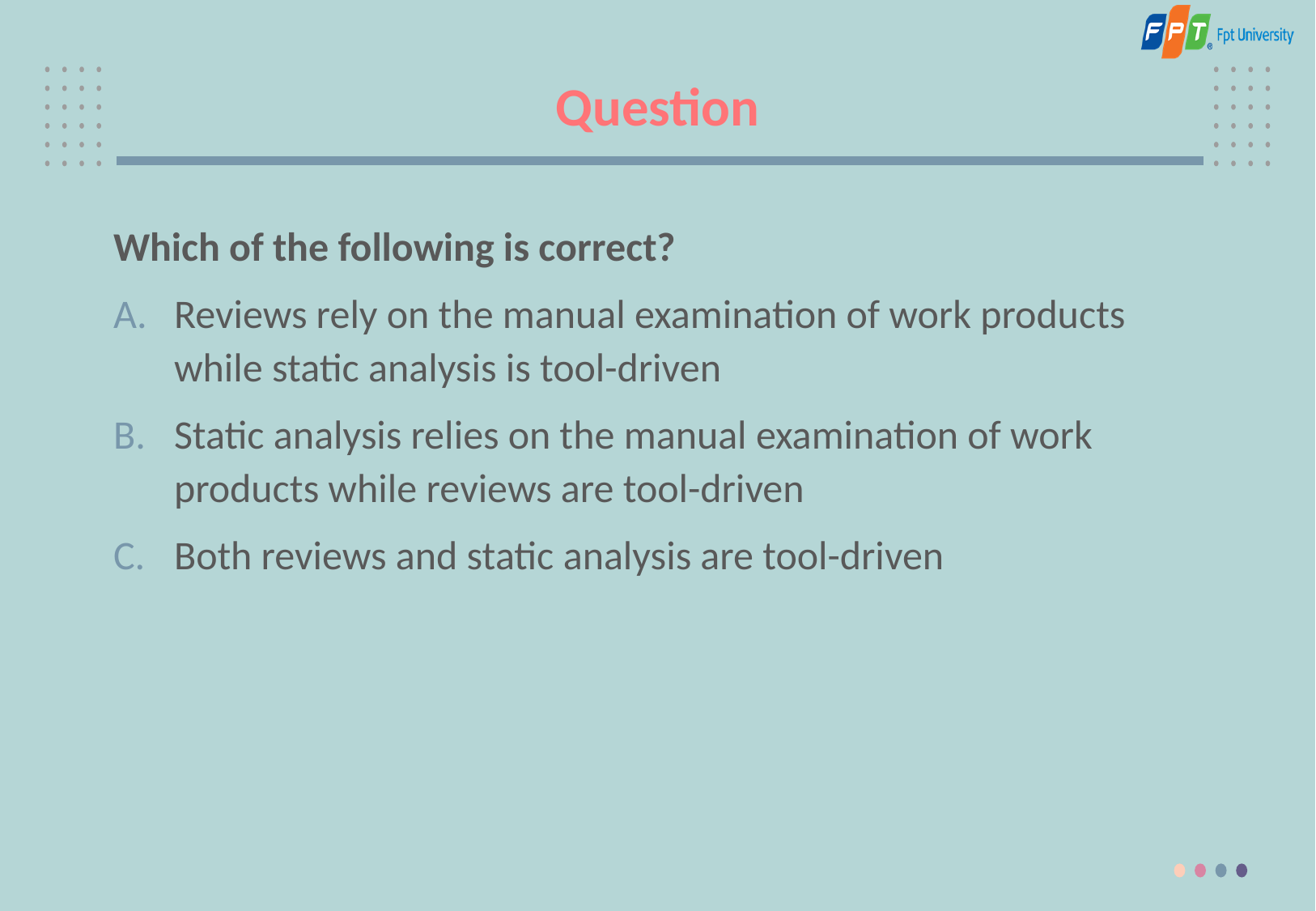

# Question
Which of the following is correct?
Reviews rely on the manual examination of work products while static analysis is tool-driven
Static analysis relies on the manual examination of work products while reviews are tool-driven
Both reviews and static analysis are tool-driven